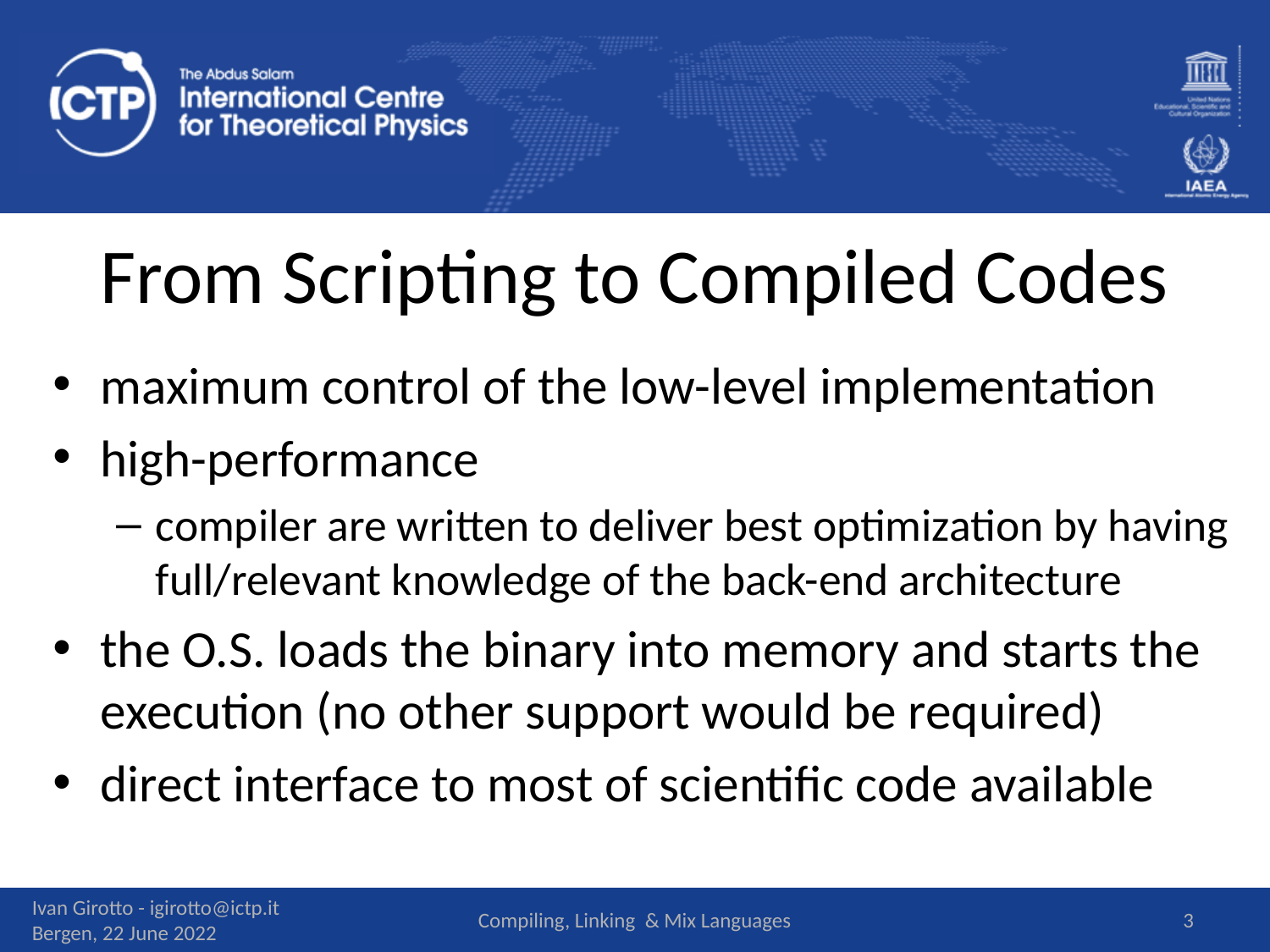

# From Scripting to Compiled Codes
maximum control of the low-level implementation
high-performance
compiler are written to deliver best optimization by having full/relevant knowledge of the back-end architecture
the O.S. loads the binary into memory and starts the execution (no other support would be required)
direct interface to most of scientific code available
Ivan Girotto - igirotto@ictp.it         Bergen, 22 June 2022
Compiling, Linking  & Mix Languages
3